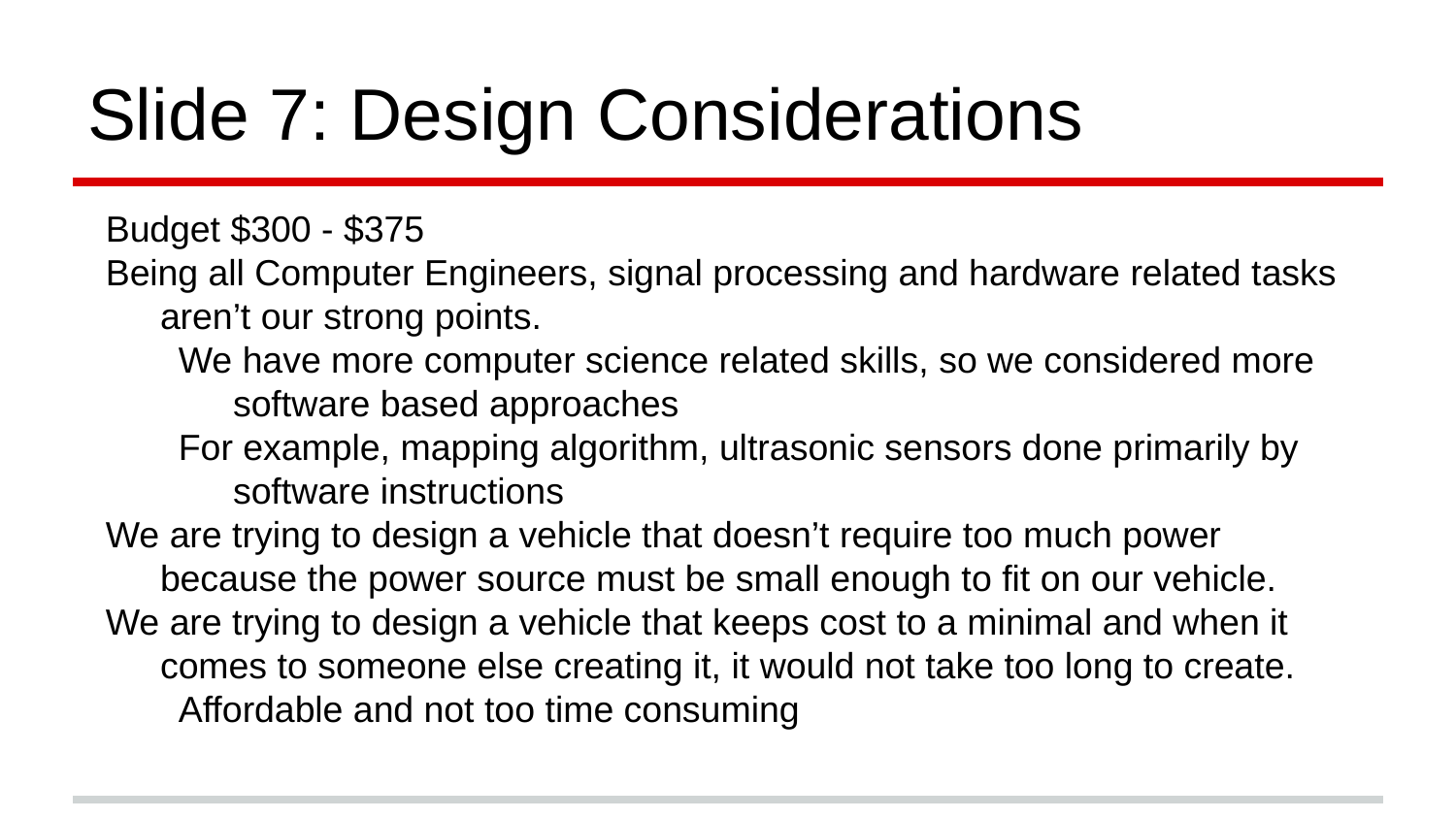

# Slide 7: Design Considerations
Budget $300 - $375
Being all Computer Engineers, signal processing and hardware related tasks aren’t our strong points.
We have more computer science related skills, so we considered more software based approaches
For example, mapping algorithm, ultrasonic sensors done primarily by software instructions
We are trying to design a vehicle that doesn’t require too much power because the power source must be small enough to fit on our vehicle.
We are trying to design a vehicle that keeps cost to a minimal and when it comes to someone else creating it, it would not take too long to create.
Affordable and not too time consuming